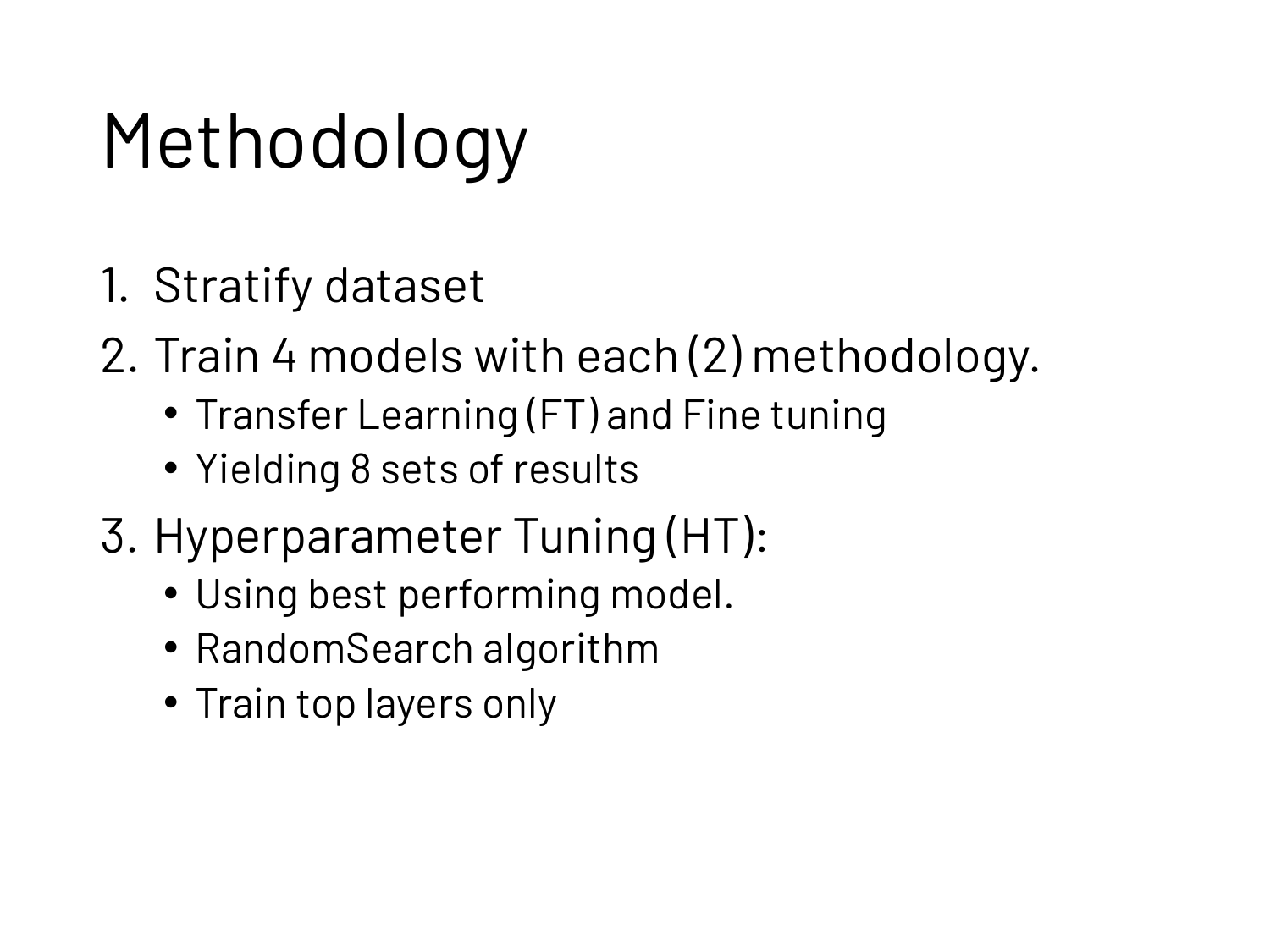

# Methodology
Stratify dataset
Train 4 models with each (2) methodology.
Transfer Learning (FT) and Fine tuning
Yielding 8 sets of results
Hyperparameter Tuning (HT):
Using best performing model.
RandomSearch algorithm
Train top layers only